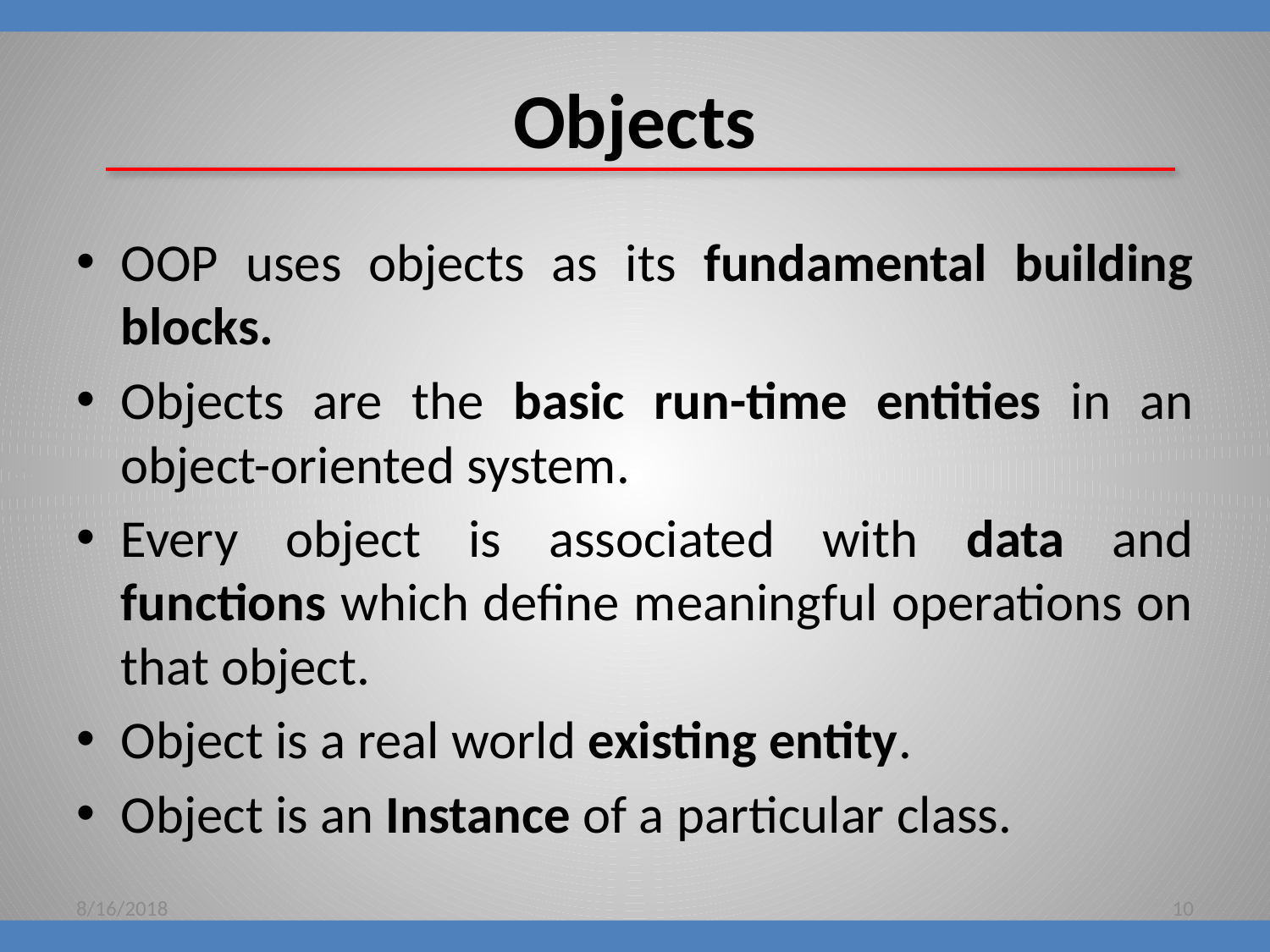

# Objects
OOP uses objects as its fundamental building blocks.
Objects are the basic run-time entities in an object-oriented system.
Every object is associated with data and functions which define meaningful operations on that object.
Object is a real world existing entity.
Object is an Instance of a particular class.

8/16/2018
10